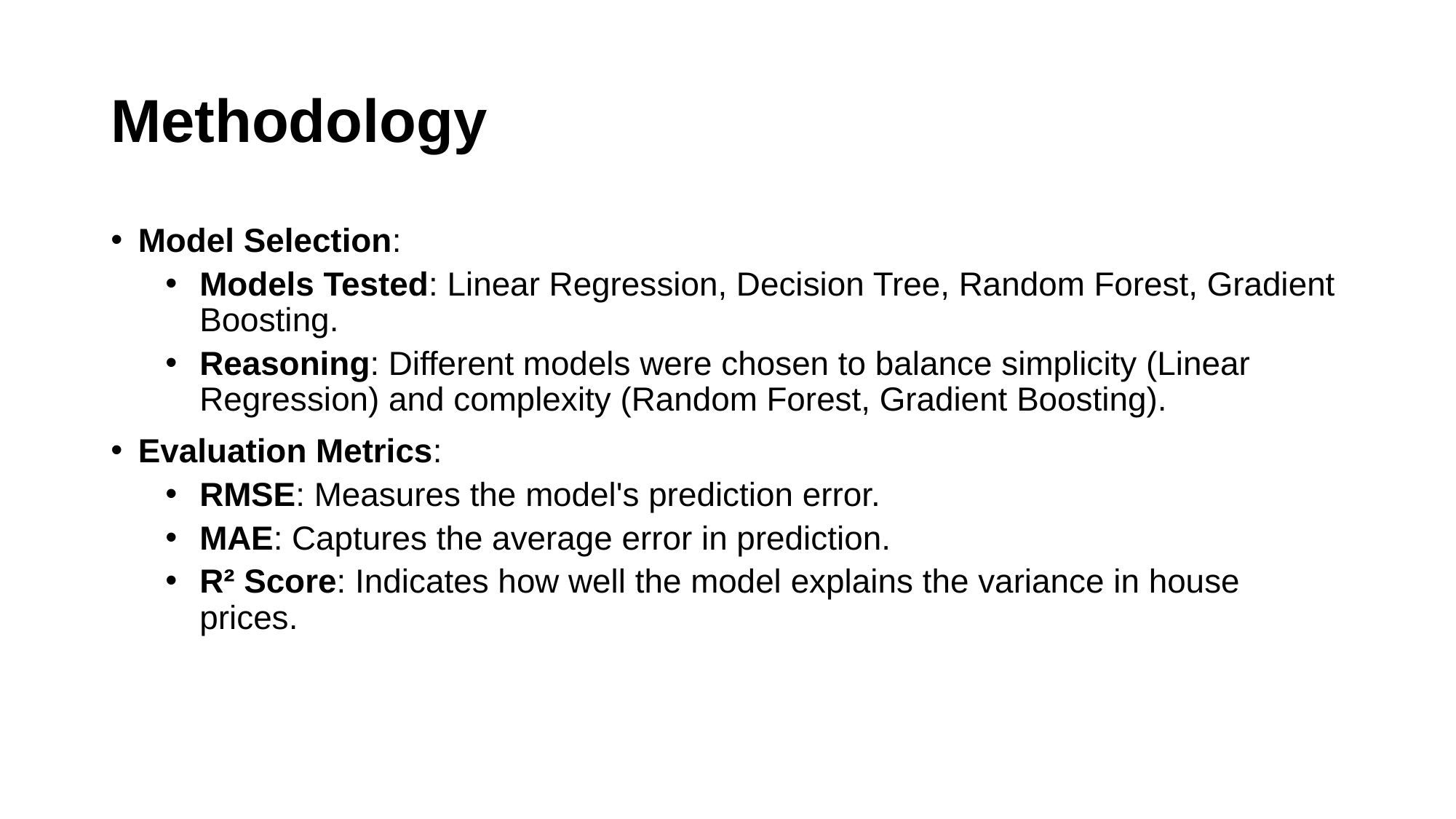

# Methodology
Model Selection:
Models Tested: Linear Regression, Decision Tree, Random Forest, Gradient Boosting.
Reasoning: Different models were chosen to balance simplicity (Linear Regression) and complexity (Random Forest, Gradient Boosting).
Evaluation Metrics:
RMSE: Measures the model's prediction error.
MAE: Captures the average error in prediction.
R² Score: Indicates how well the model explains the variance in house prices.